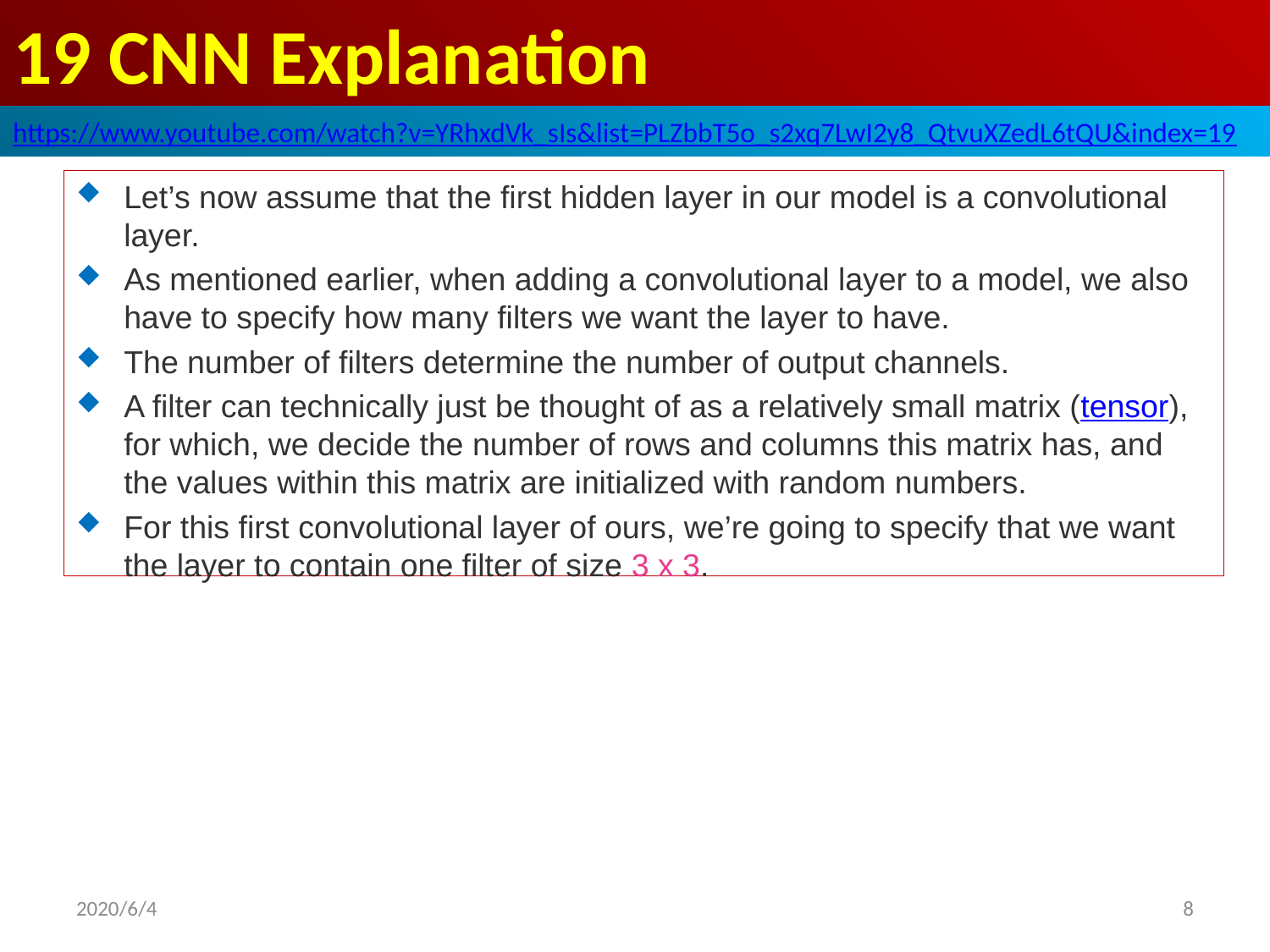

# 19 CNN Explanation
https://www.youtube.com/watch?v=YRhxdVk_sIs&list=PLZbbT5o_s2xq7LwI2y8_QtvuXZedL6tQU&index=19
Let’s now assume that the first hidden layer in our model is a convolutional layer.
As mentioned earlier, when adding a convolutional layer to a model, we also have to specify how many filters we want the layer to have.
The number of filters determine the number of output channels.
A filter can technically just be thought of as a relatively small matrix (tensor), for which, we decide the number of rows and columns this matrix has, and the values within this matrix are initialized with random numbers.
For this first convolutional layer of ours, we’re going to specify that we want the layer to contain one filter of size 3 x 3.

2020/6/4
8